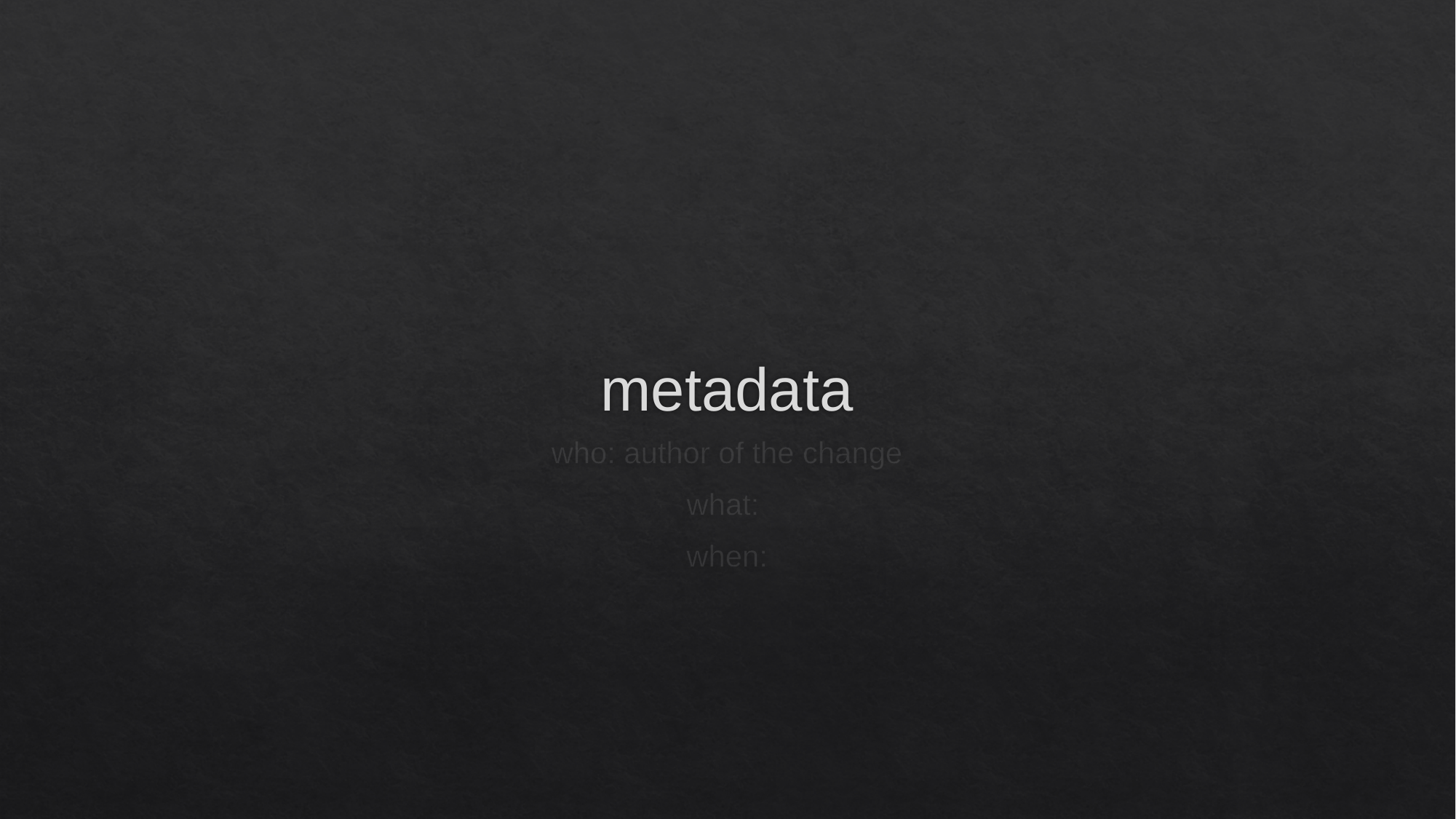

# metadata
who: author of the change
what:
when: